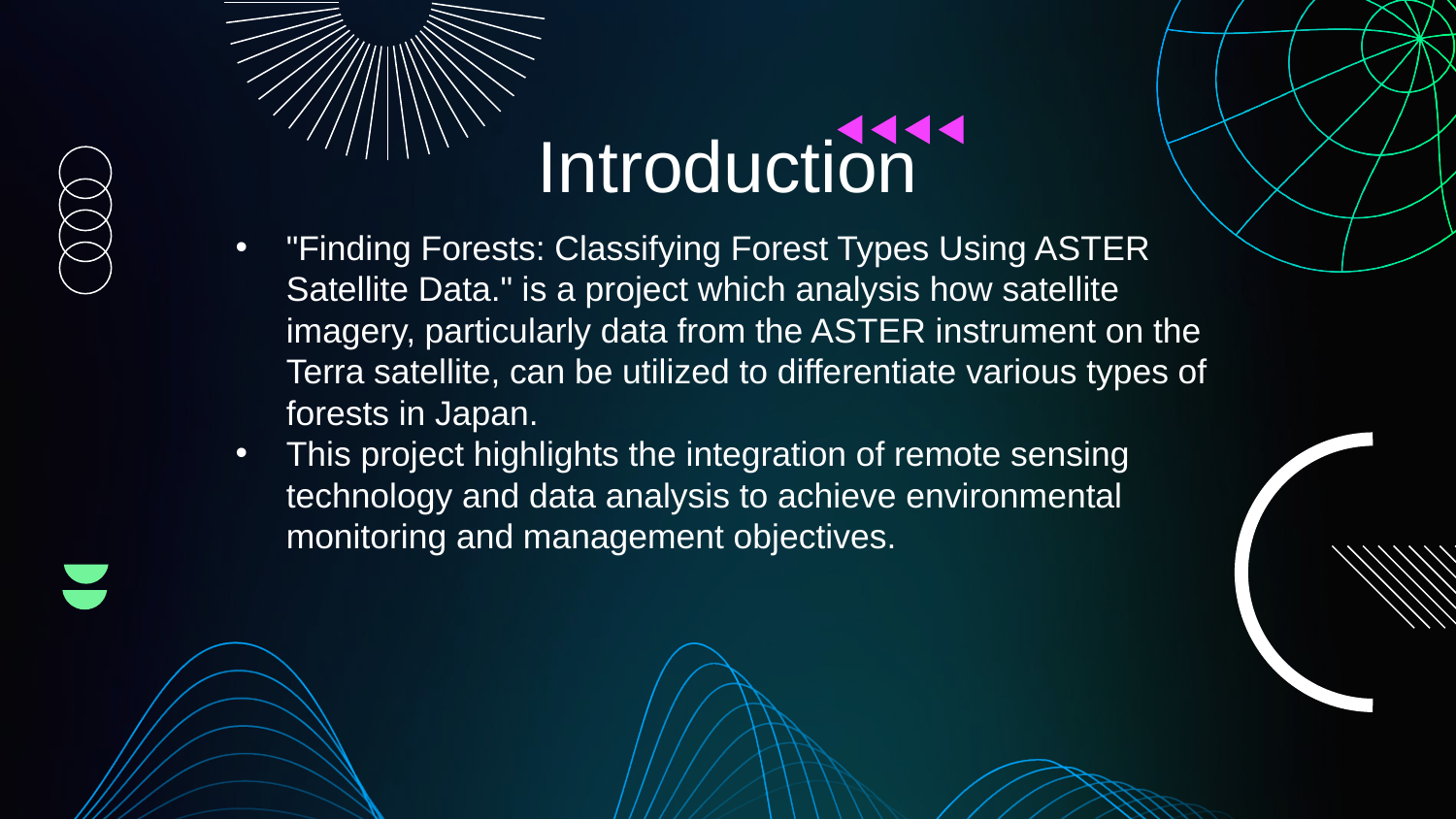

# Introduction
"Finding Forests: Classifying Forest Types Using ASTER Satellite Data." is a project which analysis how satellite imagery, particularly data from the ASTER instrument on the Terra satellite, can be utilized to differentiate various types of forests in Japan.
This project highlights the integration of remote sensing technology and data analysis to achieve environmental monitoring and management objectives.